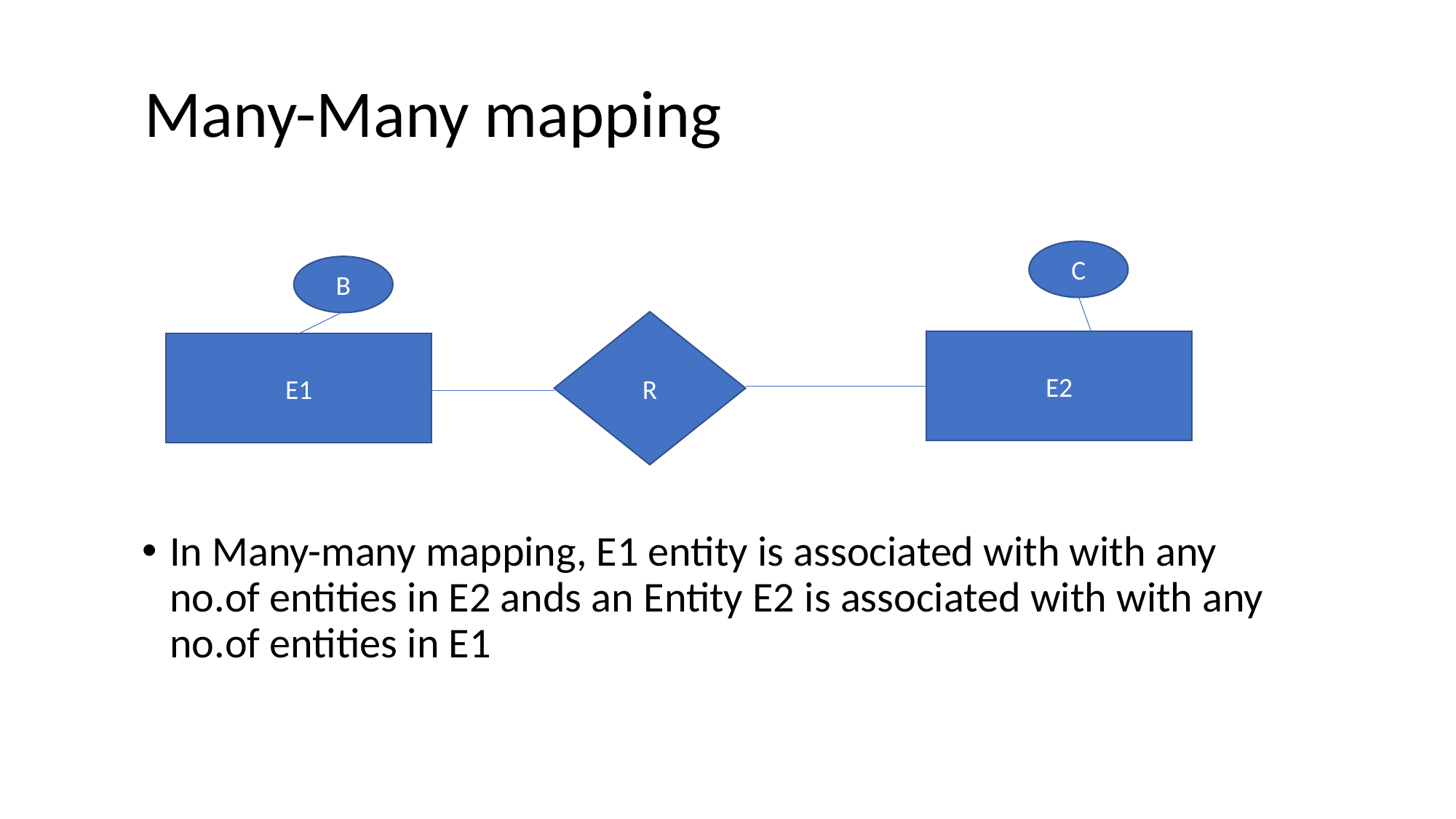

# Many-Many mapping
C
B
R
E2
E1
In Many-many mapping, E1 entity is associated with with any no.of entities in E2 ands an Entity E2 is associated with with any no.of entities in E1